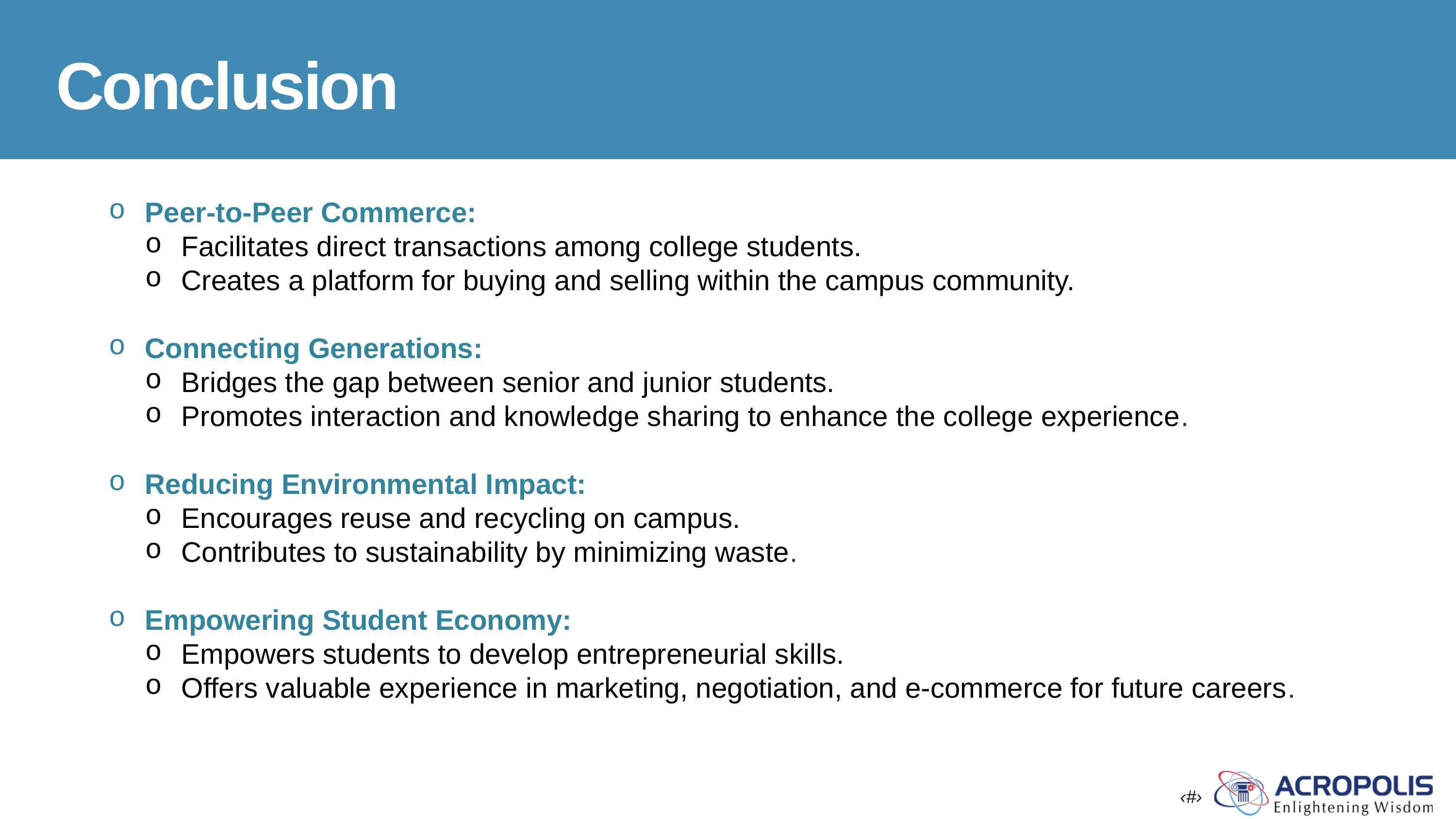

Conclusion
Peer-to-Peer Commerce:
Facilitates direct transactions among college students.
Creates a platform for buying and selling within the campus community.

Connecting Generations:
Bridges the gap between senior and junior students.
Promotes interaction and knowledge sharing to enhance the college experience.

Reducing Environmental Impact:
Encourages reuse and recycling on campus.
Contributes to sustainability by minimizing waste.

Empowering Student Economy:
Empowers students to develop entrepreneurial skills.
Offers valuable experience in marketing, negotiation, and e-commerce for future careers.
‹#›